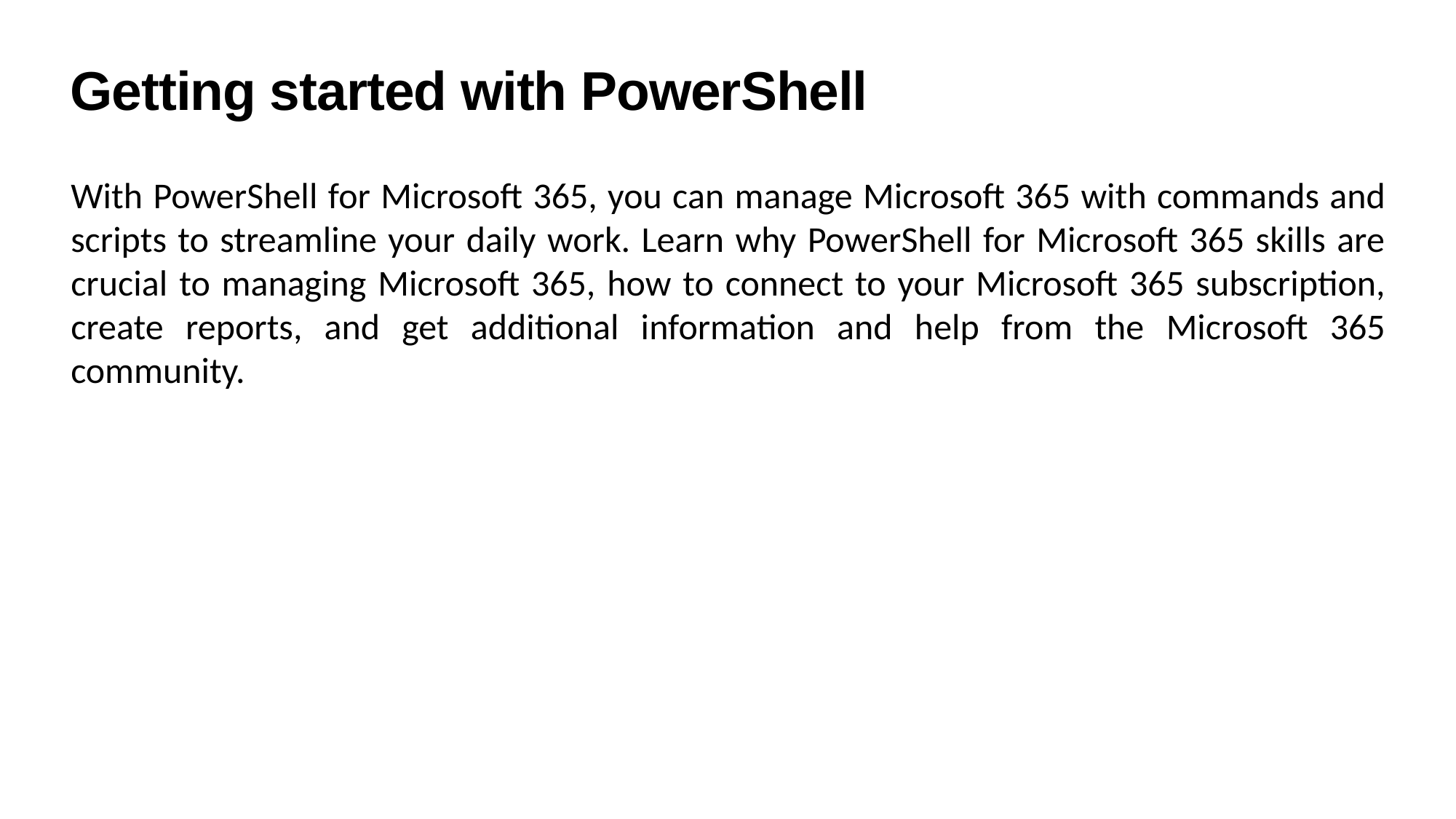

# Getting started with PowerShell
With PowerShell for Microsoft 365, you can manage Microsoft 365 with commands and scripts to streamline your daily work. Learn why PowerShell for Microsoft 365 skills are crucial to managing Microsoft 365, how to connect to your Microsoft 365 subscription, create reports, and get additional information and help from the Microsoft 365 community.